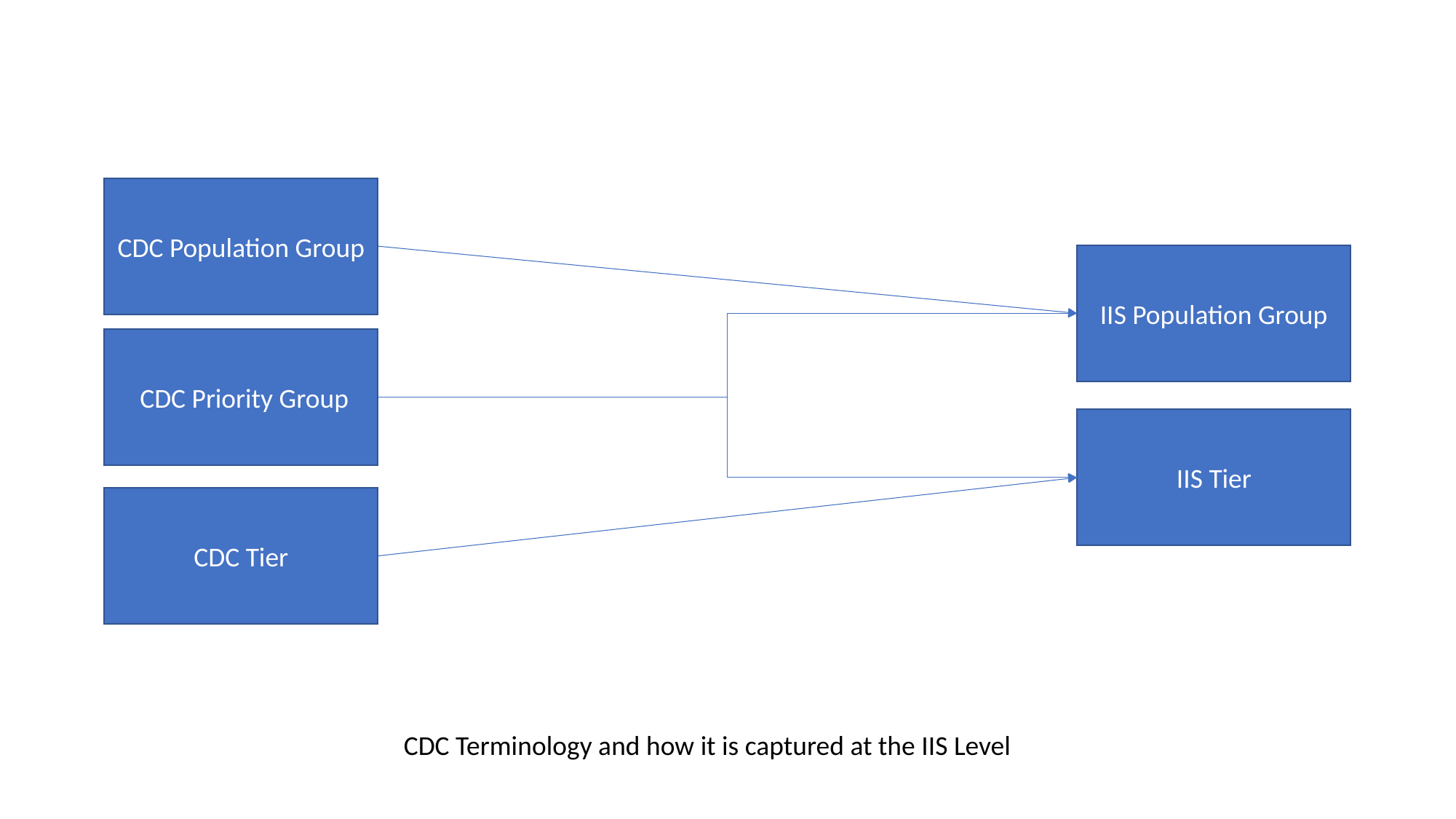

CDC Population Group
IIS Population Group
 CDC Priority Group
IIS Tier
CDC Tier
CDC Terminology and how it is captured at the IIS Level